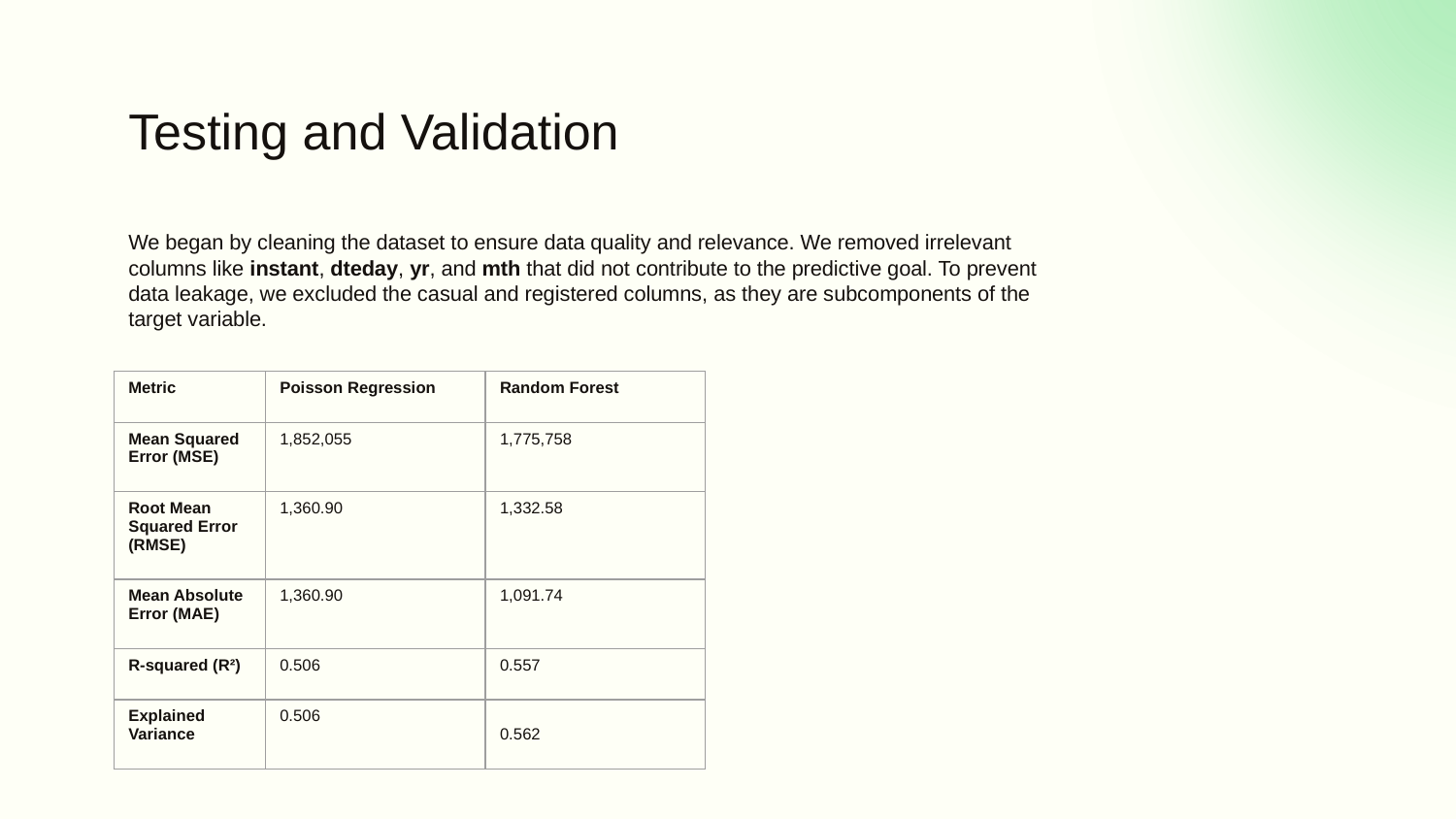

# Testing and Validation
We began by cleaning the dataset to ensure data quality and relevance. We removed irrelevant columns like instant, dteday, yr, and mth that did not contribute to the predictive goal. To prevent data leakage, we excluded the casual and registered columns, as they are subcomponents of the target variable.
| Metric | Poisson Regression | Random Forest |
| --- | --- | --- |
| Mean Squared Error (MSE) | 1,852,055 | 1,775,758 |
| Root Mean Squared Error (RMSE) | 1,360.90 | 1,332.58 |
| Mean Absolute Error (MAE) | 1,360.90 | 1,091.74 |
| R-squared (R²) | 0.506 | 0.557 |
| Explained Variance | 0.506 | 0.562 |